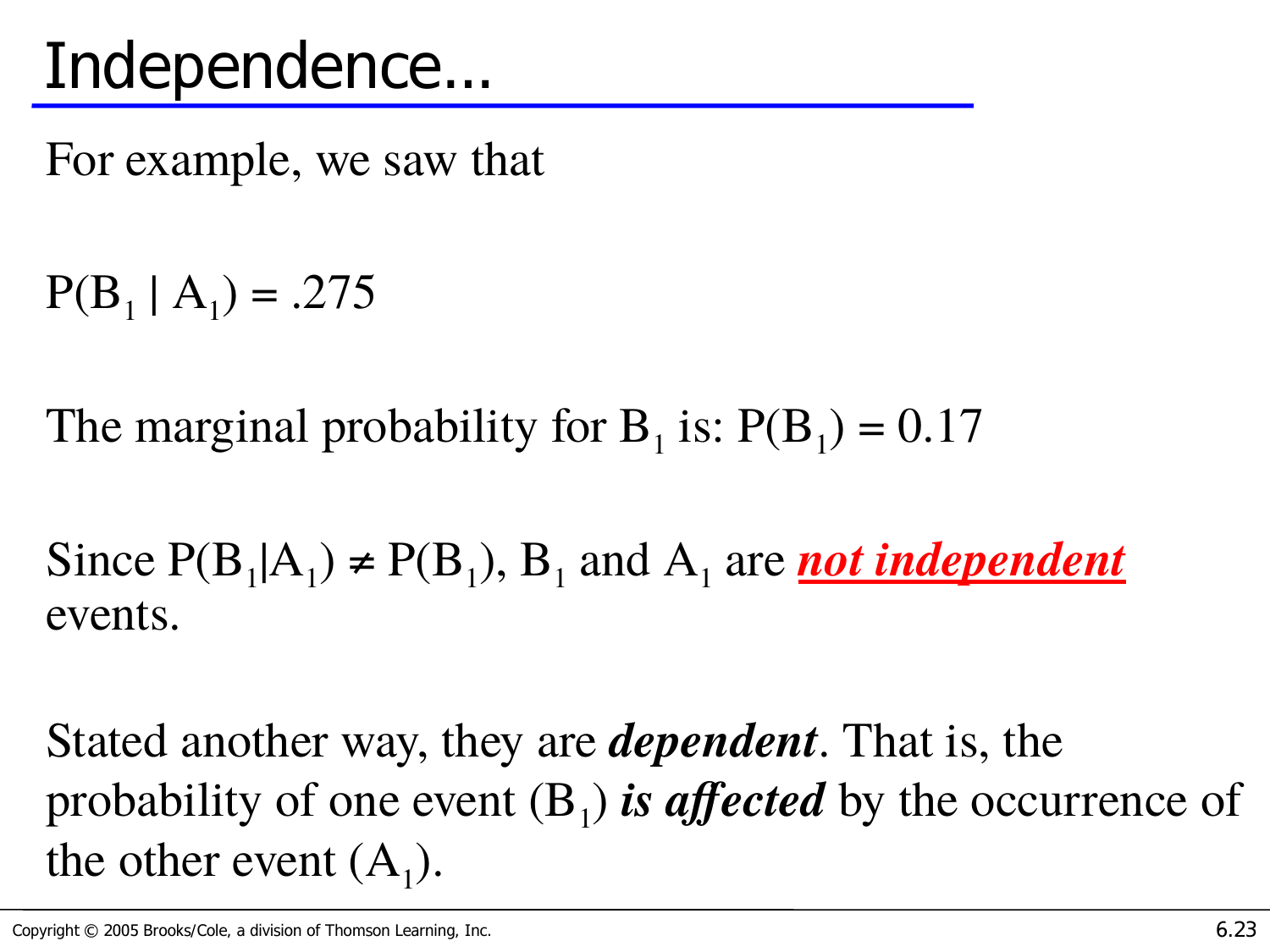

# Independence…
For example, we saw that

P(B1 | A1) = .275

The marginal probability for B1 is: P(B1) = 0.17

Since P(B1|A1) ≠ P(B1), B1 and A1 are not independent events.

Stated another way, they are dependent. That is, the probability of one event (B1) is affected by the occurrence of the other event (A1).
6.23